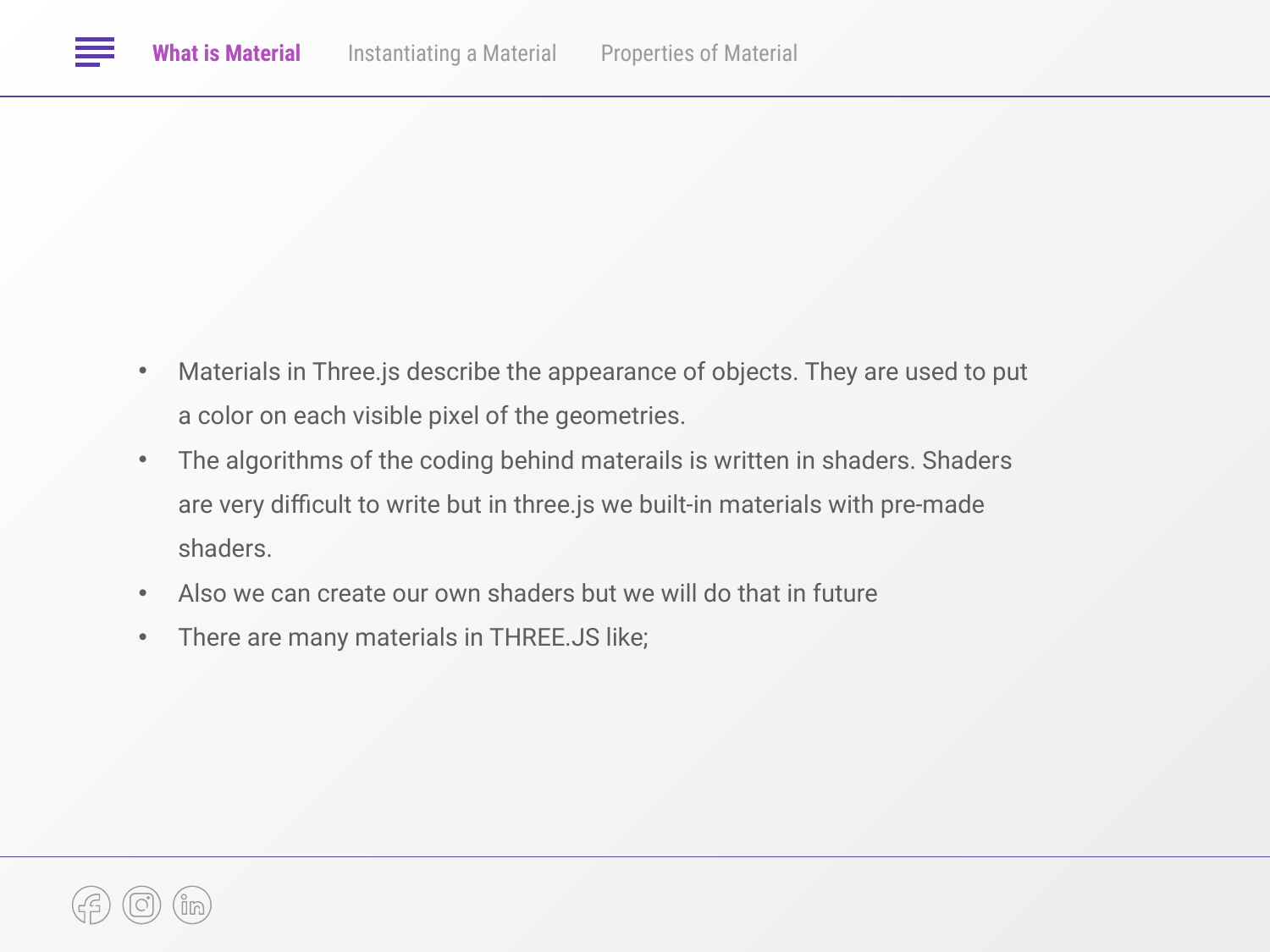

What is Material
Instantiating a Material
Properties of Material
Materials in Three.js describe the appearance of objects. They are used to put a color on each visible pixel of the geometries.
The algorithms of the coding behind materails is written in shaders. Shaders are very difficult to write but in three.js we built-in materials with pre-made shaders.
Also we can create our own shaders but we will do that in future
There are many materials in THREE.JS like;